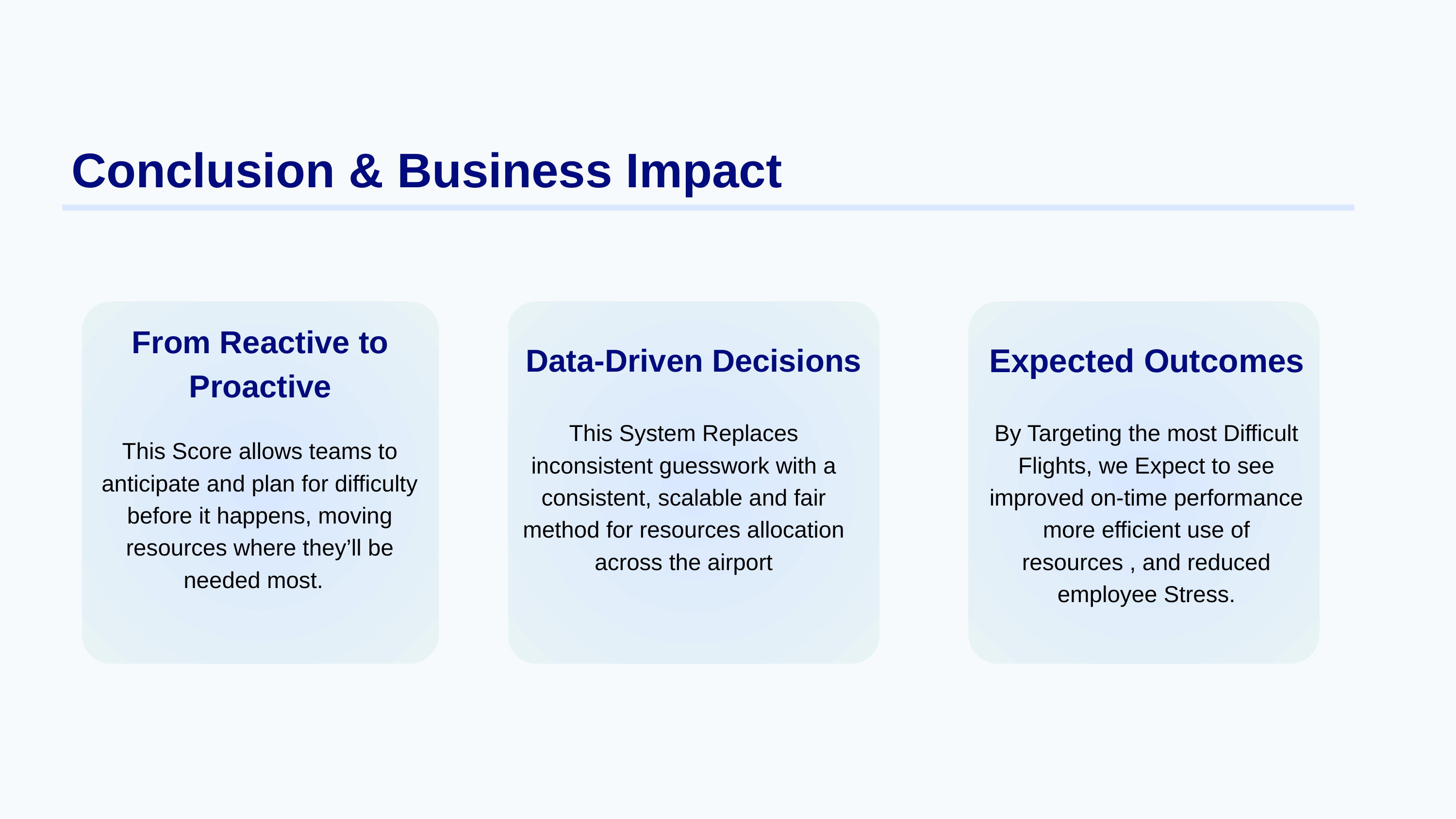

Conclusion & Business Impact

From Reactive to
Proactive
Expected Outcomes
Data-Driven Decisions

This System Replaces inconsistent guesswork with a consistent, scalable and fair method for resources allocation across the airport
By Targeting the most Difficult Flights, we Expect to see improved on-time performance more efficient use of resources , and reduced employee Stress.
This Score allows teams to anticipate and plan for difficulty before it happens, moving resources where they’ll be needed most.